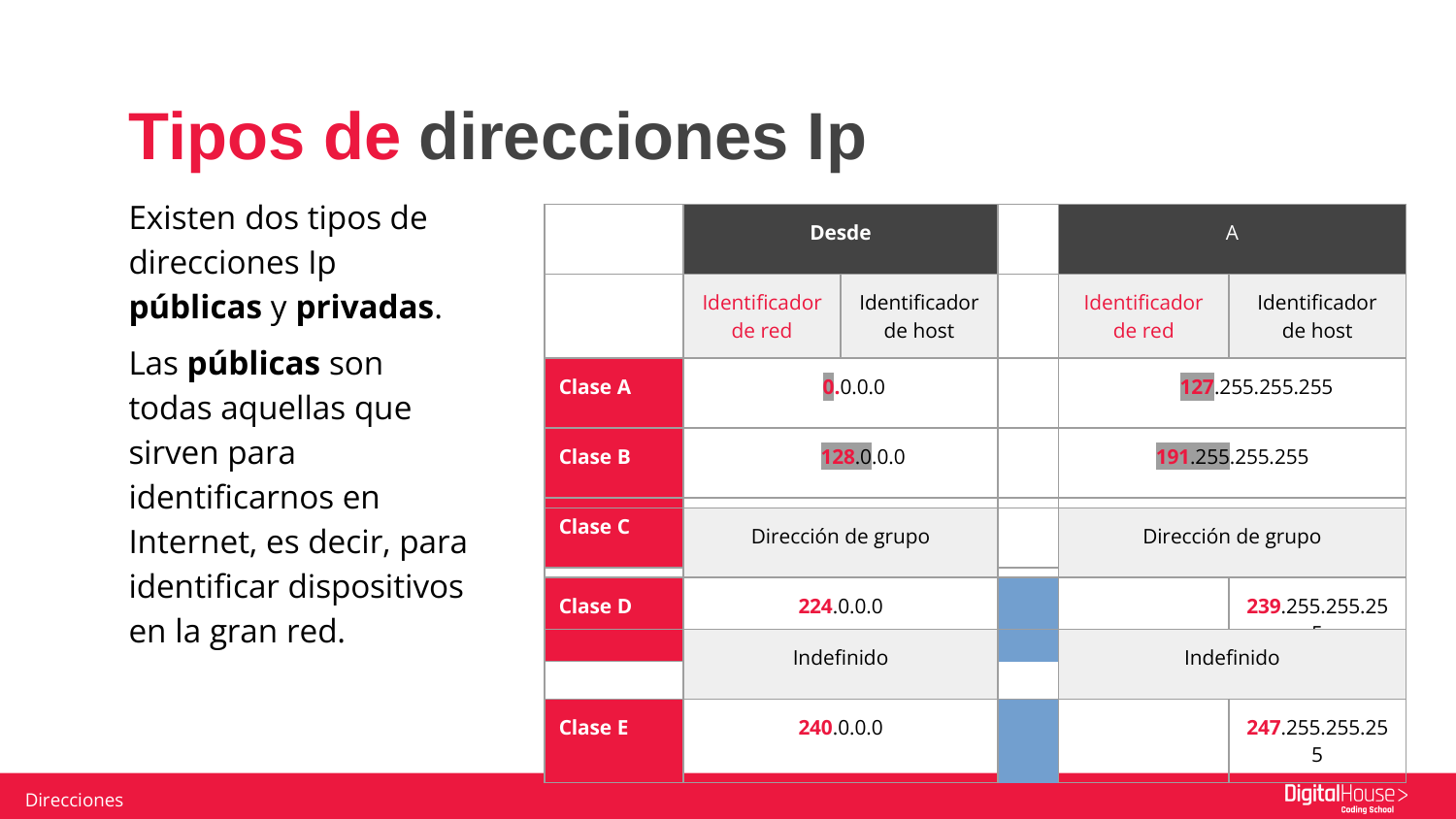

Tipos de direcciones Ip
Existen dos tipos de direcciones Ip públicas y privadas.
Las públicas son todas aquellas que sirven para identificarnos en Internet, es decir, para identificar dispositivos en la gran red.

|  | Desde |  |  | A |  |
| --- | --- | --- | --- | --- | --- |
|  | Identificador de red | Identificador de host |  | Identificador de red | Identificador de host |
| Clase A | 0.0.0.0 |  |  | 127.255.255.255 |  |
| Clase B | 128.0.0.0 |  |  | 191.255.255.255 |  |
| Clase C | 192.0.0.0 |  |  | 223.255.255.255 |  |
|  | Dirección de grupo |  |  | Dirección de grupo |  |
| --- | --- | --- | --- | --- | --- |
| Clase D | 224.0.0.0 |  |  | 239.255.255.255 |  |
|  | Indefinido |  |  | Indefinido |  |
| --- | --- | --- | --- | --- | --- |
| Clase E | 240.0.0.0 |  |  | 247.255.255.255 |  |